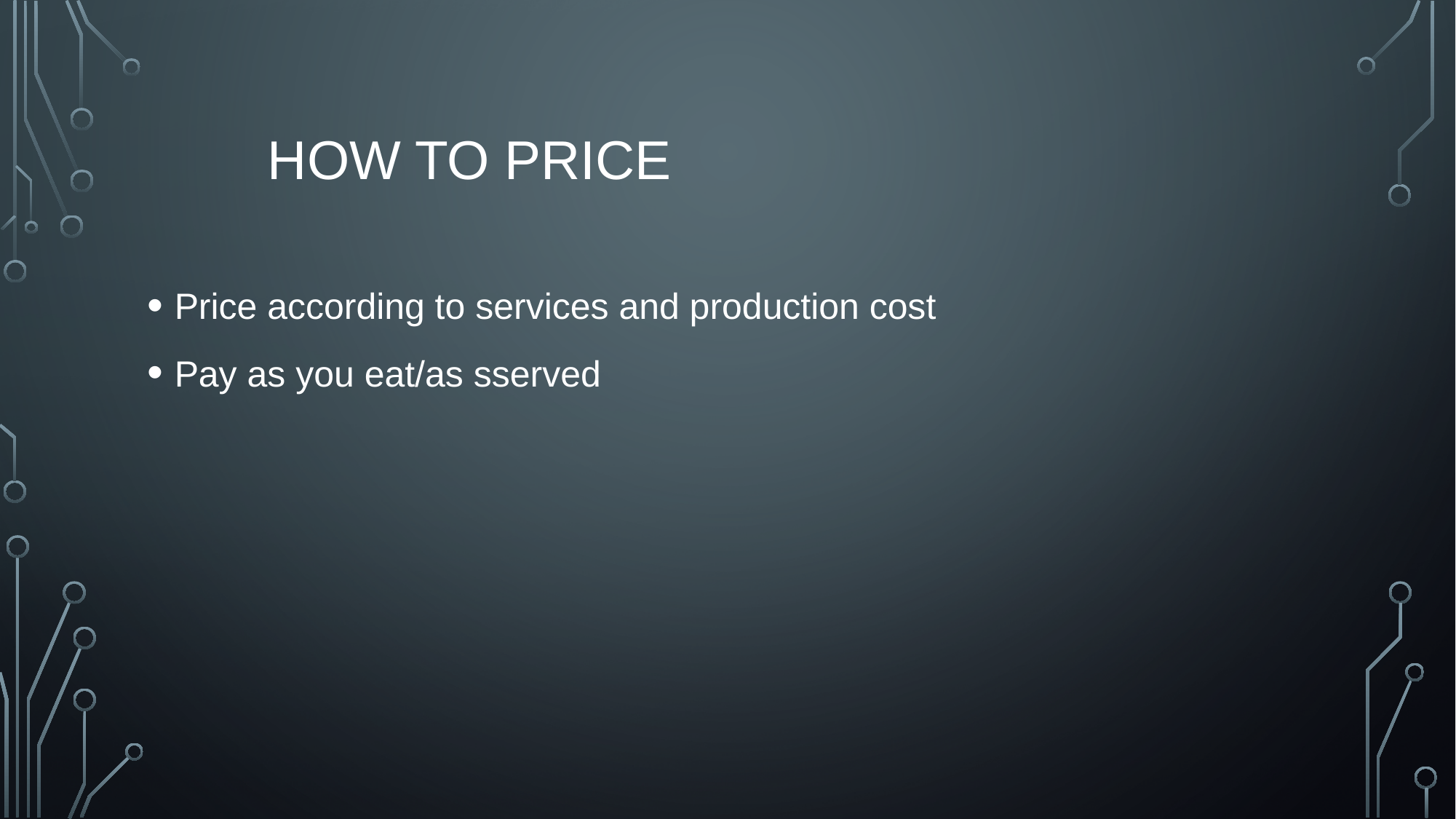

# How to price
Price according to services and production cost
Pay as you eat/as sserved